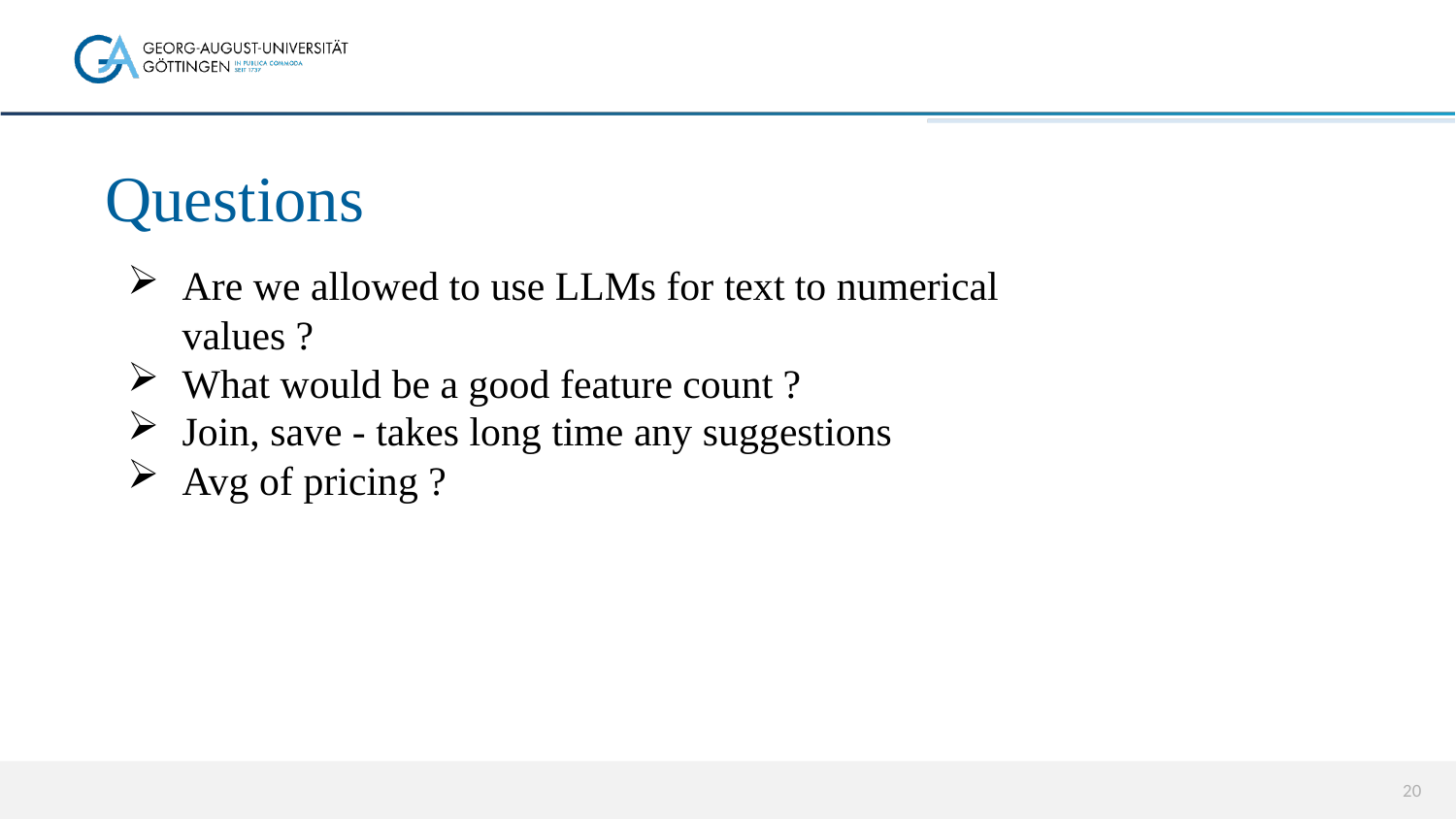

# Questions
Are we allowed to use LLMs for text to numerical values ?
What would be a good feature count ?
Join, save - takes long time any suggestions
Avg of pricing ?
20